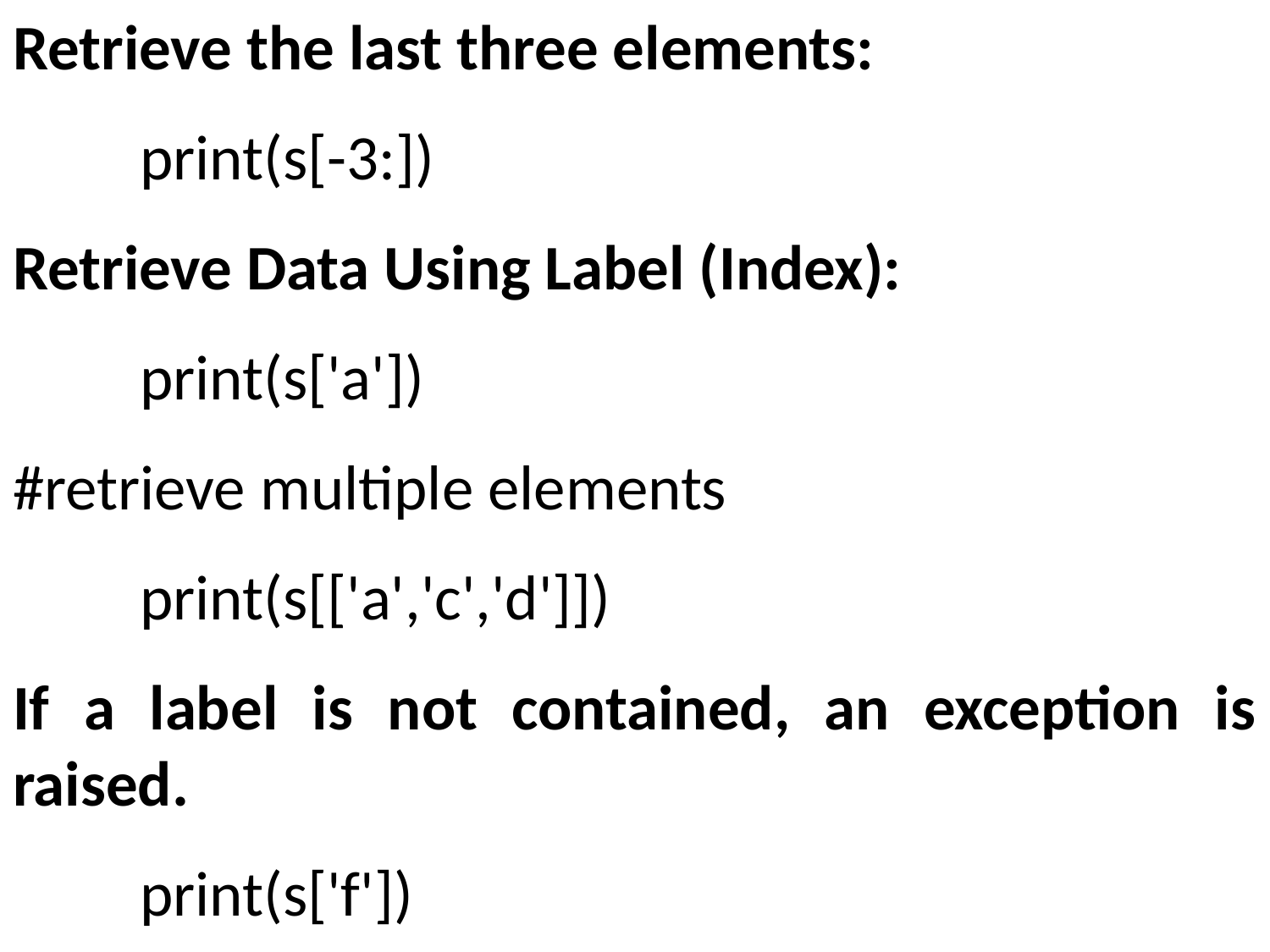

Retrieve the last three elements:
	print(s[-3:])
Retrieve Data Using Label (Index):
	print(s['a'])
#retrieve multiple elements
	print(s[['a','c','d']])
If a label is not contained, an exception is raised.
	print(s['f'])